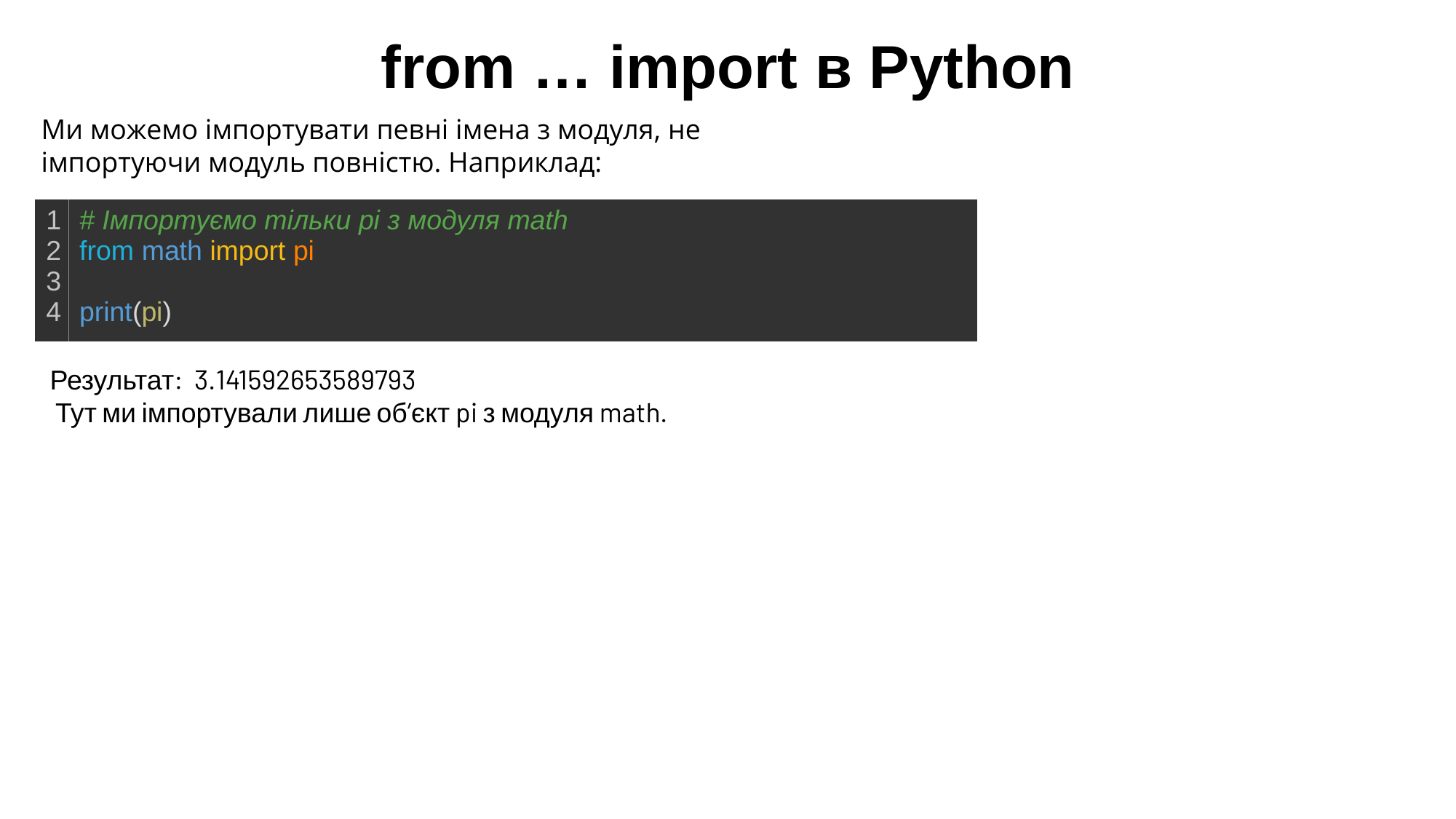

from … import в Python
Ми можемо імпортувати певні імена з модуля, не імпортуючи модуль повністю. Наприклад:

| 1 2 3 4 | # Імпортуємо тільки pi з модуля math from math import pi   print(pi) |
| --- | --- |
Результат:  3.141592653589793
 Тут ми імпортували лише об’єкт pi з модуля math.